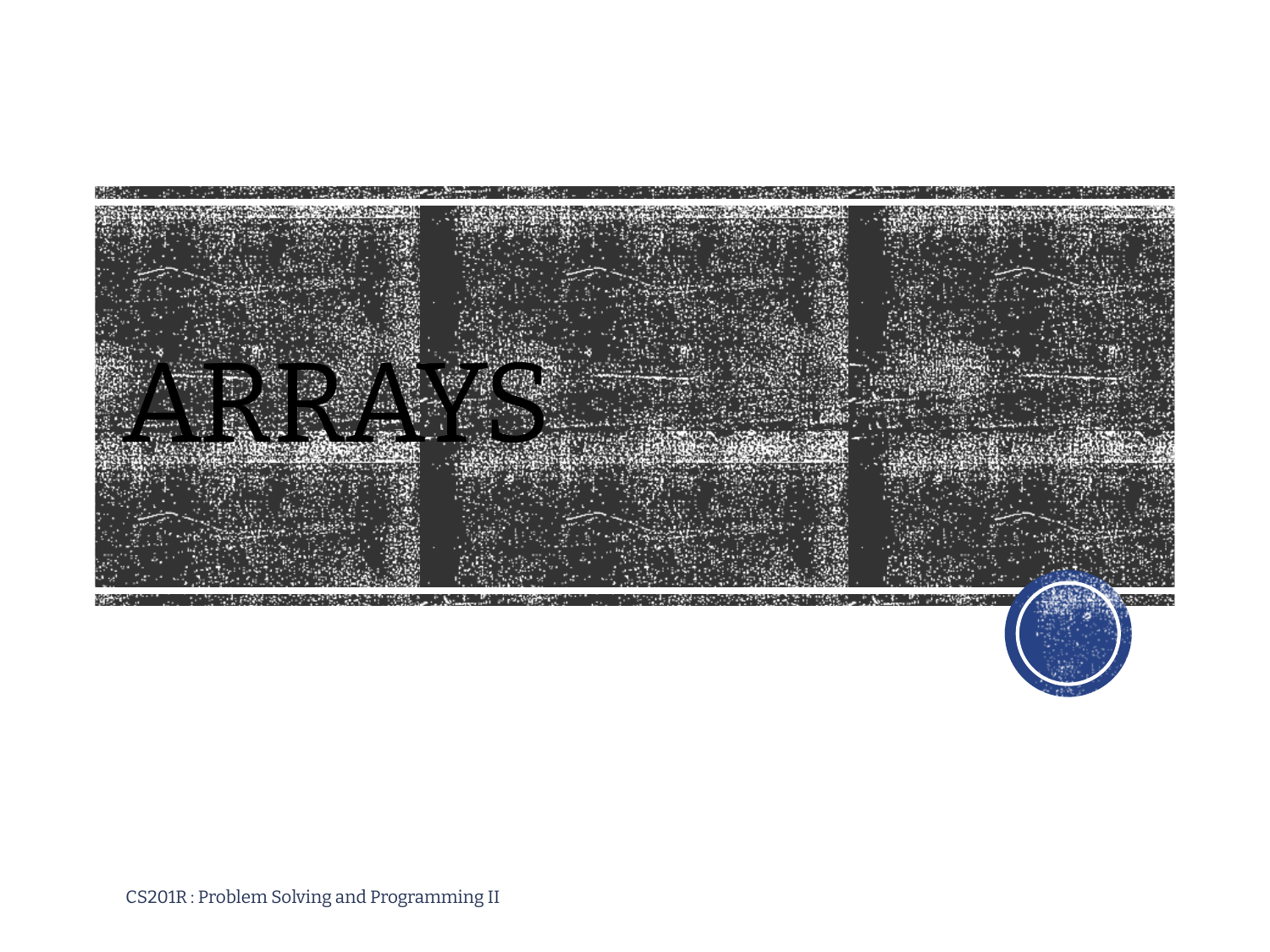

# arrays
CS201R : Problem Solving and Programming II